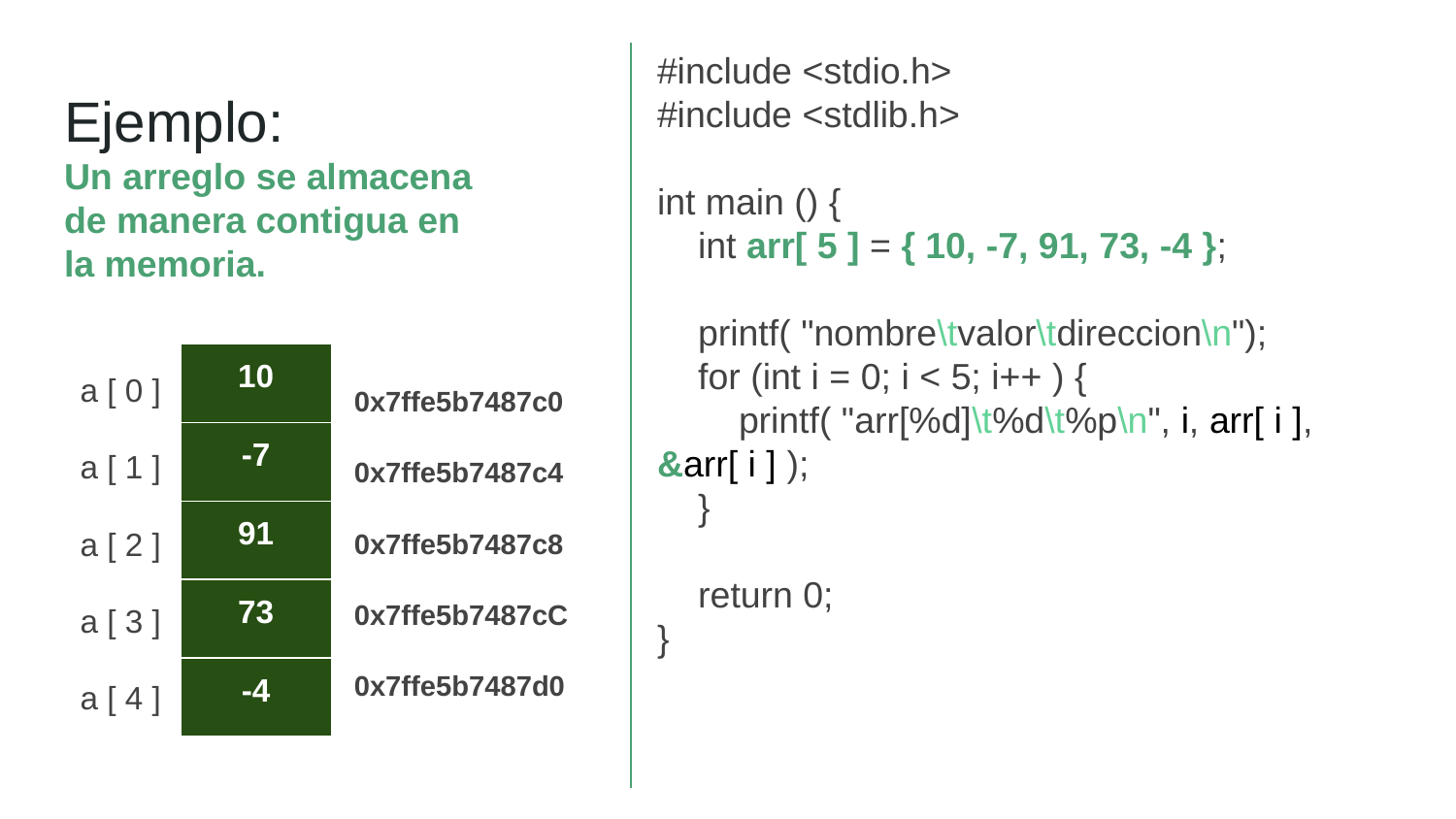

#include <stdio.h>
#include <stdlib.h>

int main () {
    int arr[ 5 ] = { 10, -7, 91, 73, -4 };

    printf( "nombre\tvalor\tdireccion\n");
    for (int i = 0; i < 5; i++ ) {
        printf( "arr[%d]\t%d\t%p\n", i, arr[ i ], &arr[ i ] );
    }

    return 0;
}
# Ejemplo:
Un arreglo se almacena de manera contigua en la memoria.
a [ 0 ]
a [ 1 ]
a [ 2 ]
a [ 3 ]
a [ 4 ]
| 10 |
| --- |
| -7 |
| 91 |
| 73 |
| -4 |
0x7ffe5b7487c0
0x7ffe5b7487c4
0x7ffe5b7487c8
0x7ffe5b7487cC
0x7ffe5b7487d0